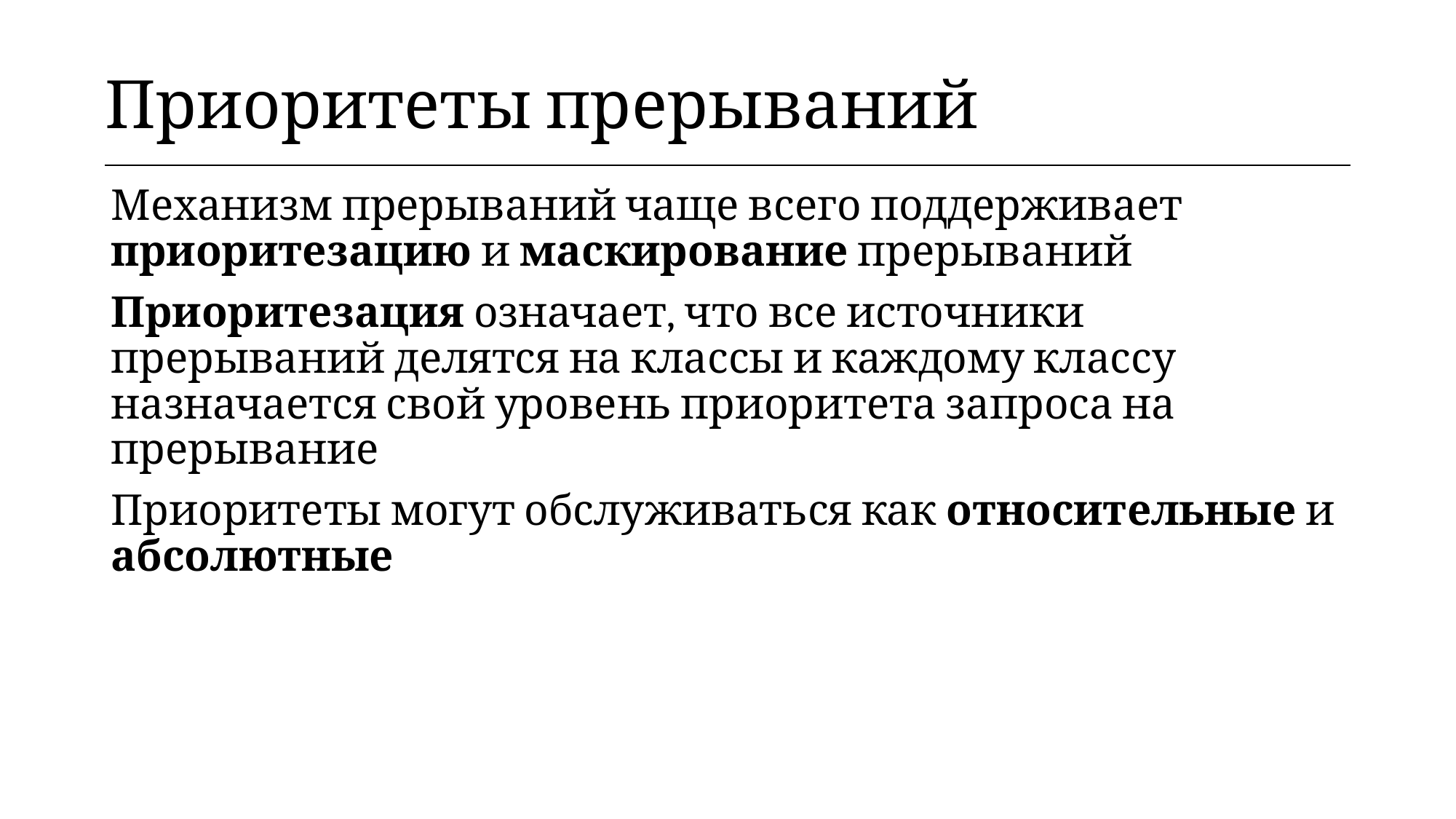

| Приоритеты прерываний |
| --- |
Механизм прерываний чаще всего поддерживает приоритезацию и маскирование прерываний
Приоритезация означает, что все источники прерываний делятся на классы и каждому классу назначается свой уровень приоритета запроса на прерывание
Приоритеты могут обслуживаться как относительные и абсолютные